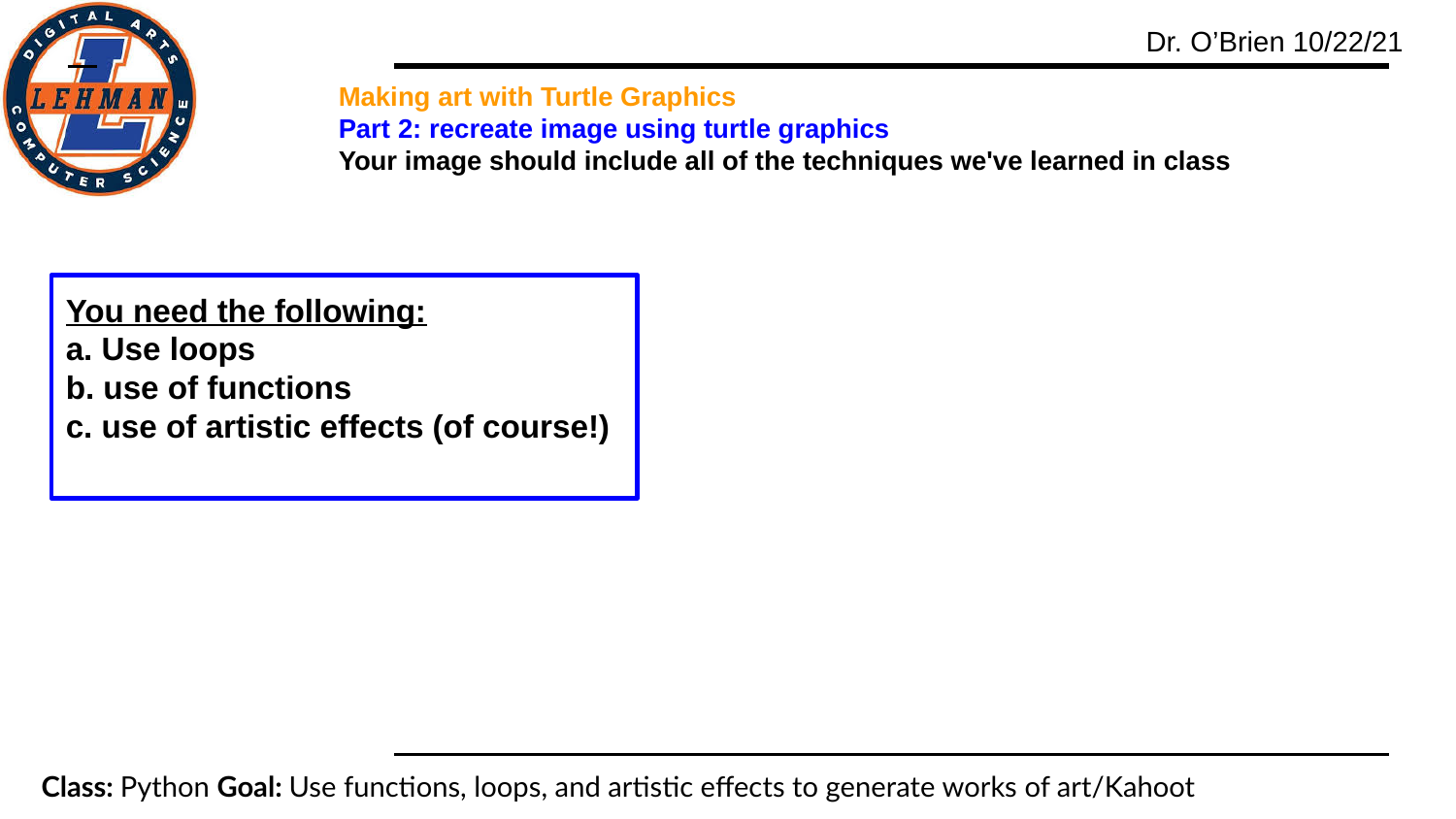

# Making art with Turtle Graphics
Part 2: recreate image using turtle graphics
Your image should include all of the techniques we've learned in class

You need the following:
a. Use loops
b. use of functions
c. use of artistic effects (of course!)